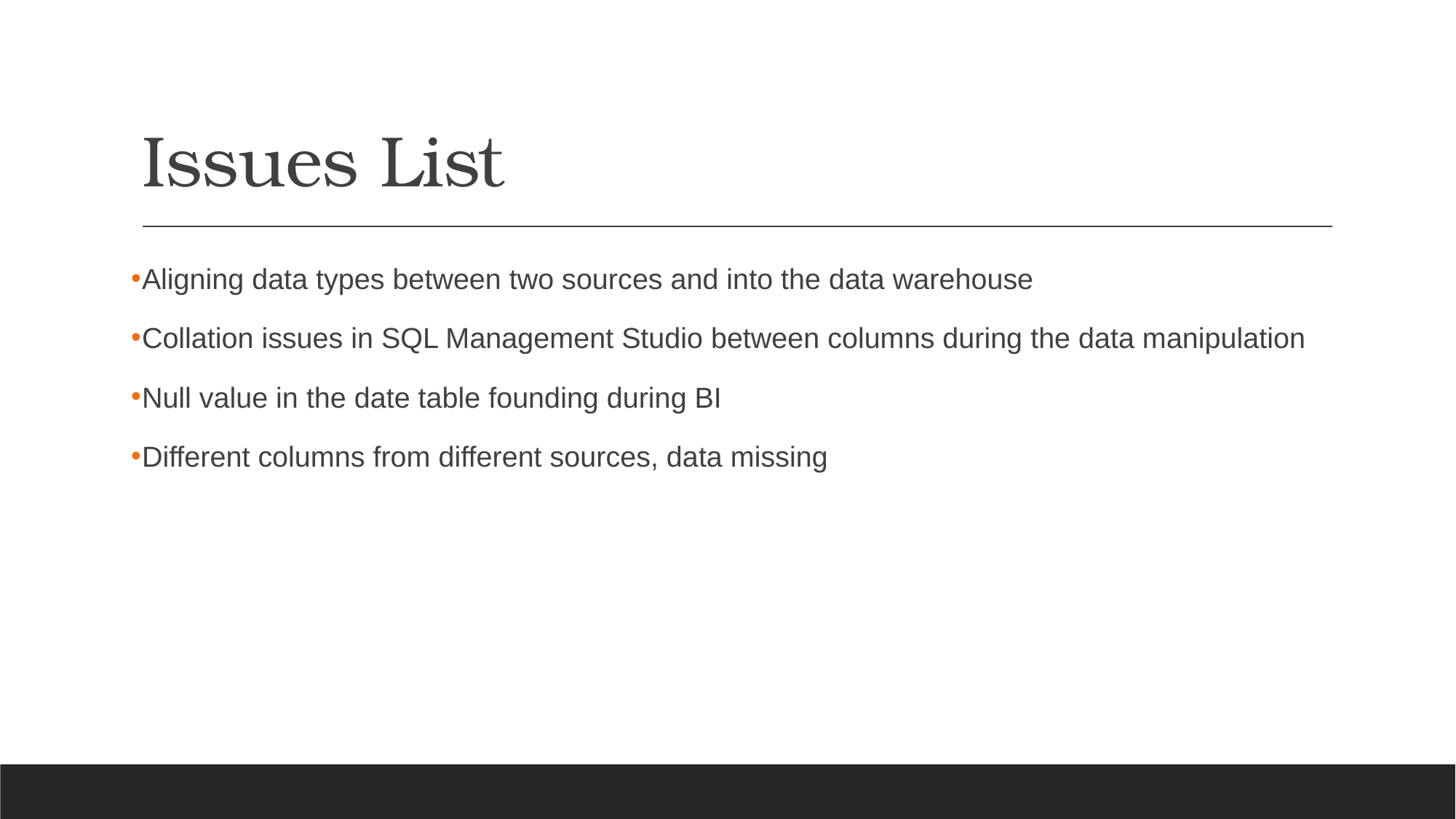

# Issues List
Aligning data types between two sources and into the data warehouse
Collation issues in SQL Management Studio between columns during the data manipulation
Null value in the date table founding during BI
Different columns from different sources, data missing